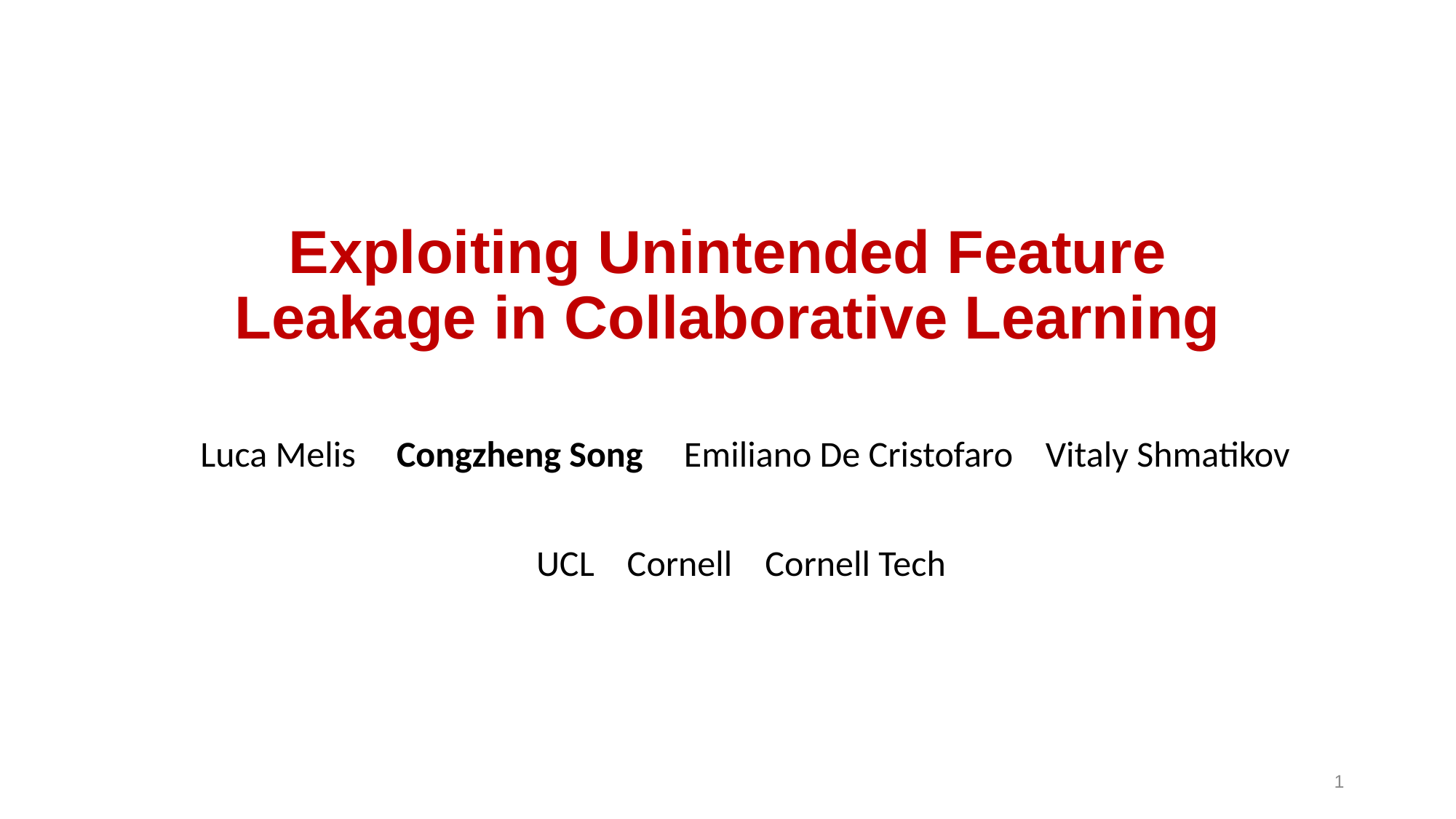

# Exploiting Unintended Feature Leakage in Collaborative Learning
Luca Melis     Congzheng Song     Emiliano De Cristofaro    Vitaly Shmatikov

UCL    Cornell    Cornell Tech
1